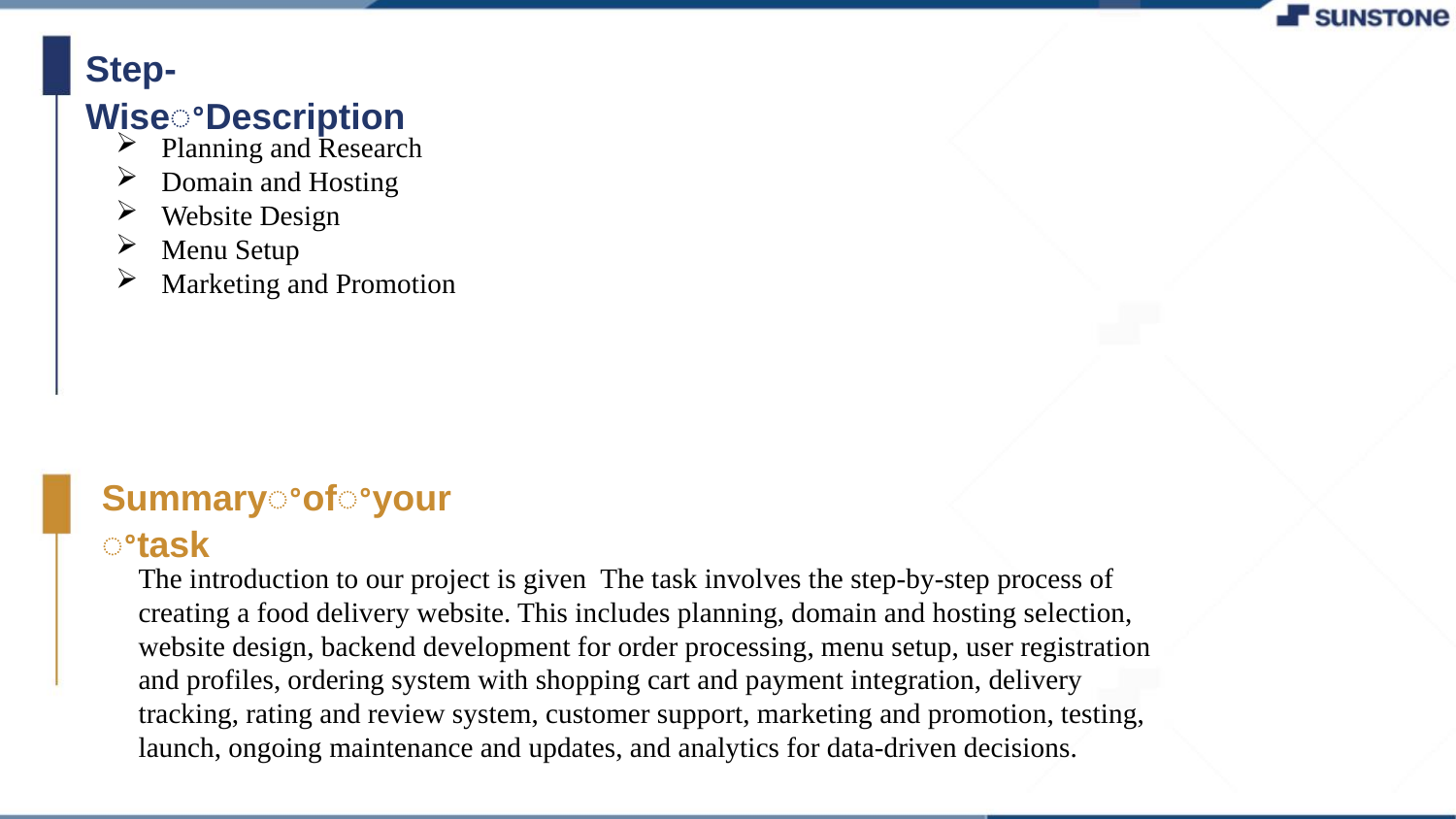

Step-WiseꢀDescription
Planning and Research
Domain and Hosting
Website Design
Menu Setup
Marketing and Promotion
Summaryꢀofꢀyourꢀtask
The introduction to our project is given  The task involves the step-by-step process of creating a food delivery website. This includes planning, domain and hosting selection, website design, backend development for order processing, menu setup, user registration and profiles, ordering system with shopping cart and payment integration, delivery tracking, rating and review system, customer support, marketing and promotion, testing, launch, ongoing maintenance and updates, and analytics for data-driven decisions.